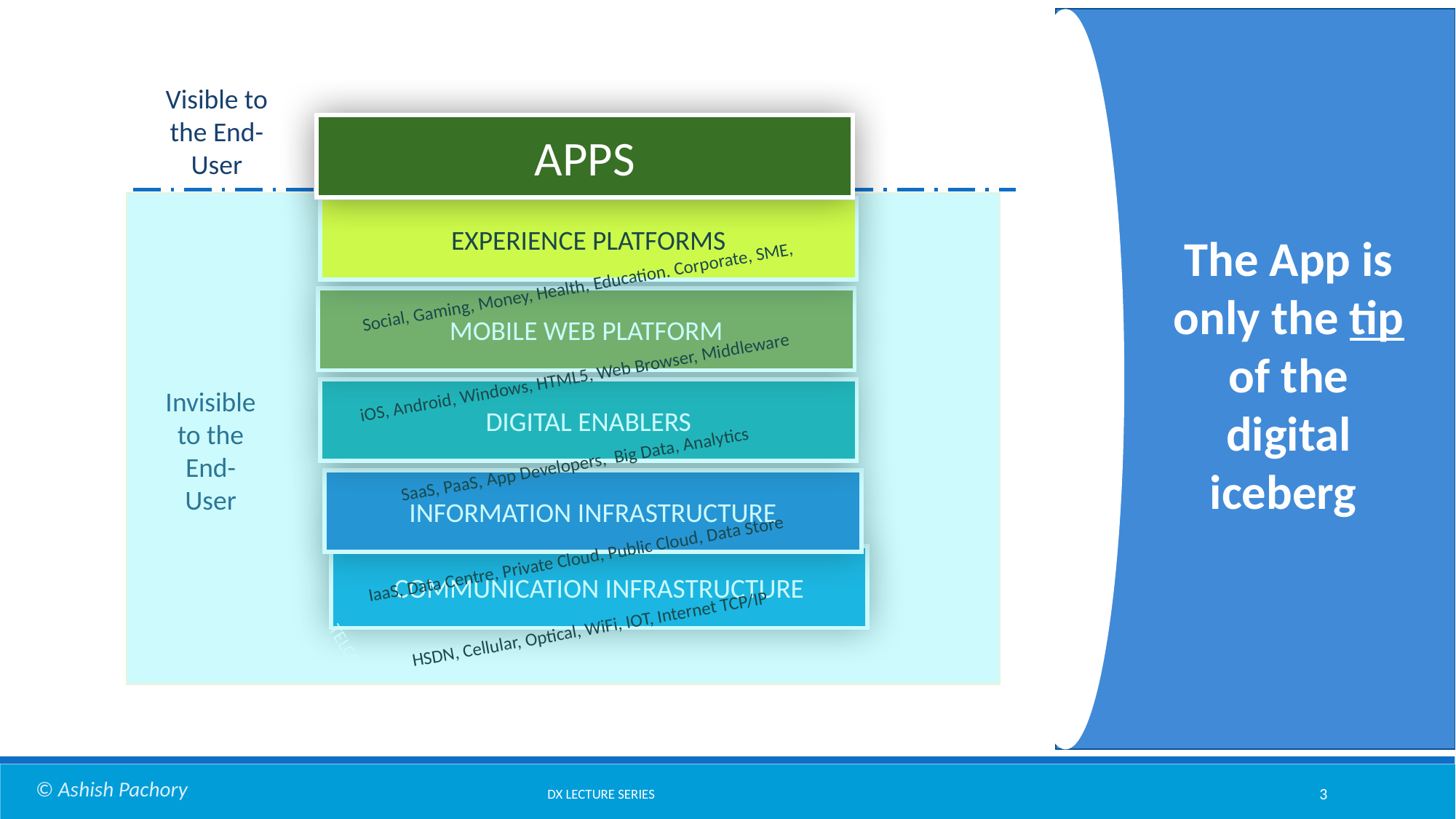

Visible to the End-User
APPS

EXPERIENCE PLATFORMS
Social, Gaming, Money, Health, Education. Corporate, SME,
The App is only the tip of the digital iceberg
MOBILE WEB PLATFORM
iOS, Android, Windows, HTML5, Web Browser, Middleware
Invisible to the End-User
DIGITAL ENABLERS
SaaS, PaaS, App Developers,  Big Data, Analytics
INFORMATION INFRASTRUCTURE
IaaS, Data Centre, Private Cloud, Public Cloud, Data Store
COMMUNICATION INFRASTRUCTURE
HSDN, Cellular, Optical, WiFi, IOT, Internet TCP/IP
TELCO
© Ashish Pachory
DX LECTURE SERIES
3